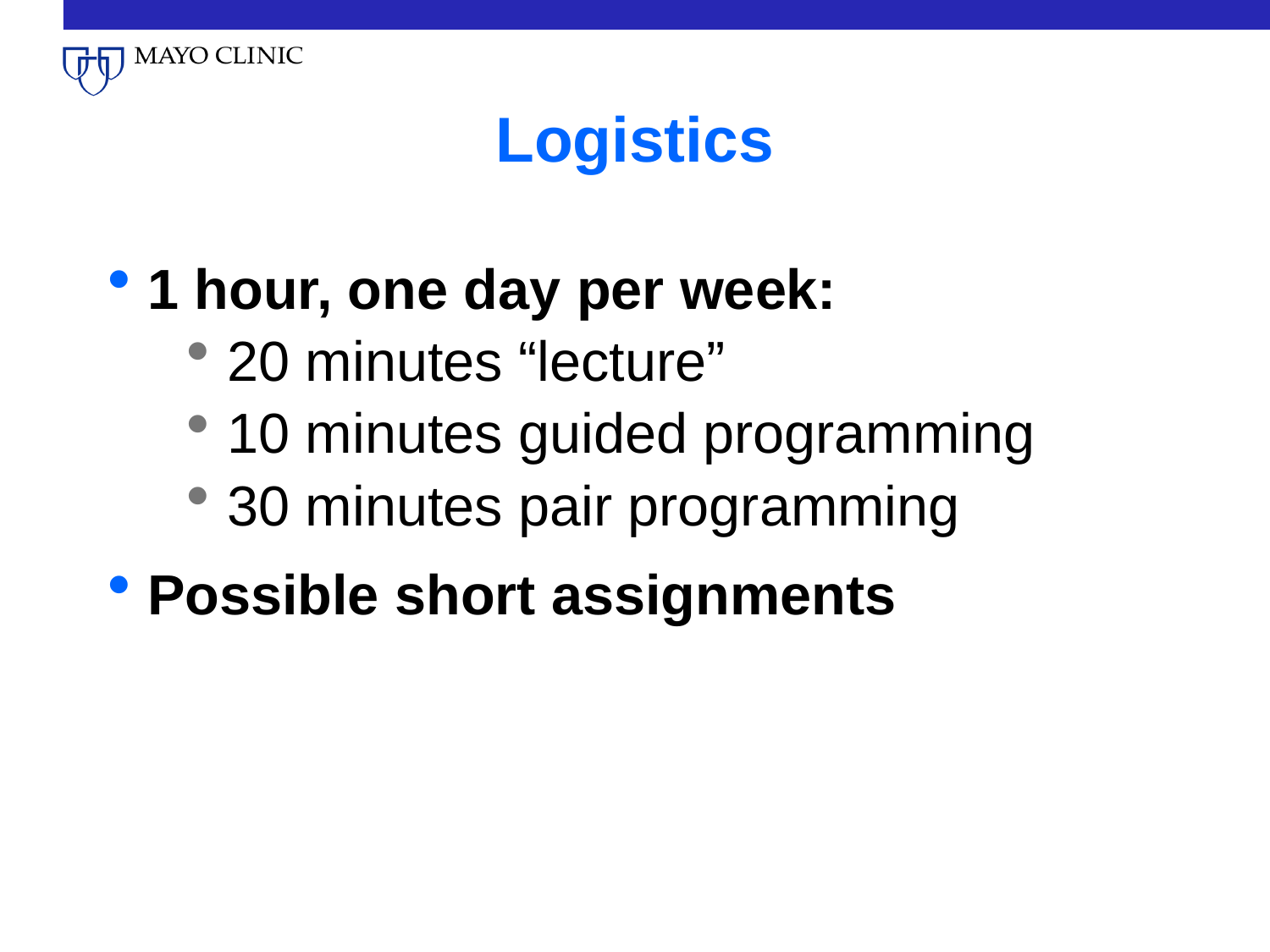

# Logistics
1 hour, one day per week:
20 minutes “lecture”
10 minutes guided programming
30 minutes pair programming
Possible short assignments